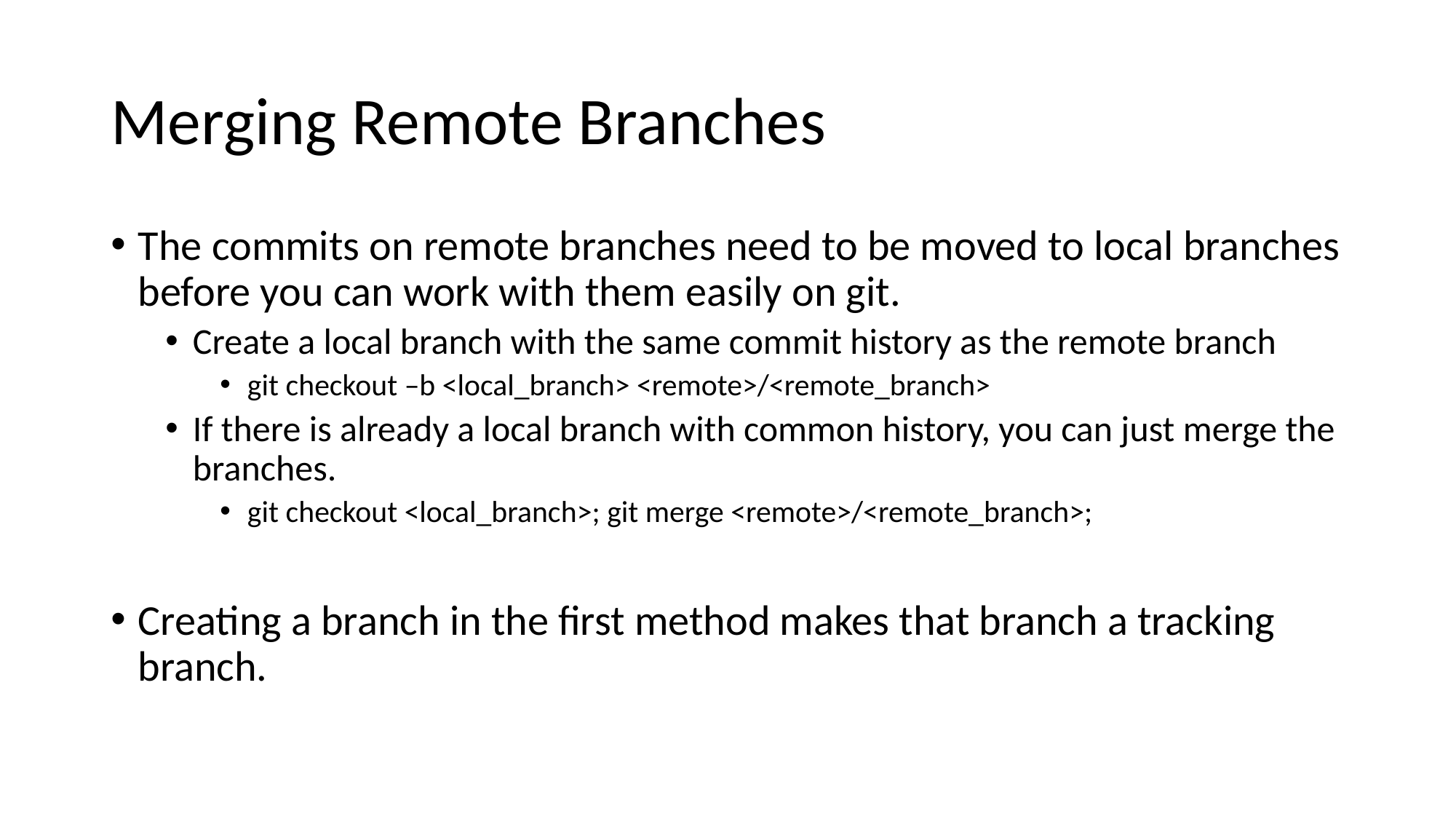

# Merging Remote Branches
The commits on remote branches need to be moved to local branches before you can work with them easily on git.
Create a local branch with the same commit history as the remote branch
git checkout –b <local_branch> <remote>/<remote_branch>
If there is already a local branch with common history, you can just merge the branches.
git checkout <local_branch>; git merge <remote>/<remote_branch>;

Creating a branch in the first method makes that branch a tracking branch.